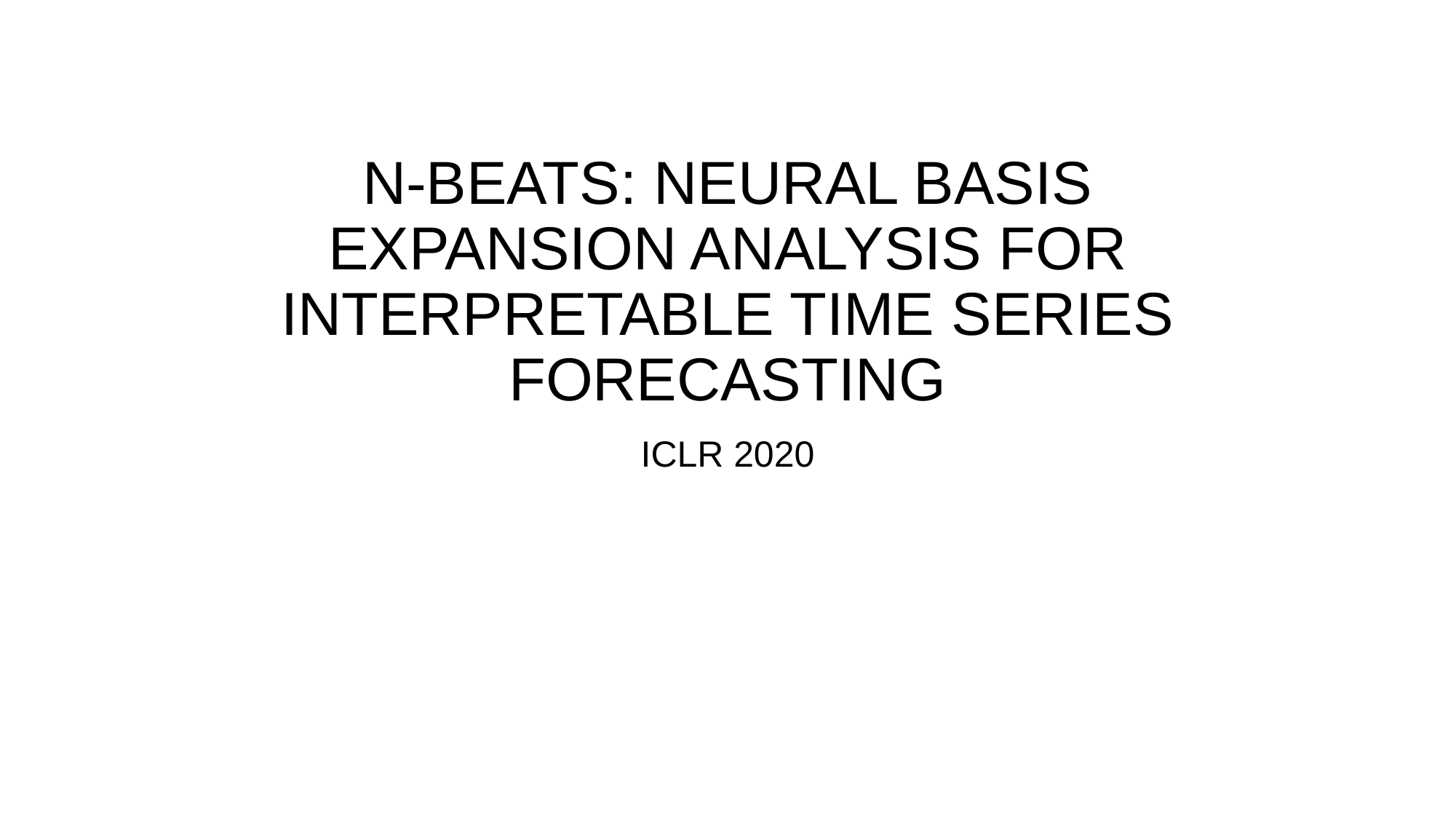

# N-BEATS: NEURAL BASIS EXPANSION ANALYSIS FOR INTERPRETABLE TIME SERIES FORECASTING
ICLR 2020